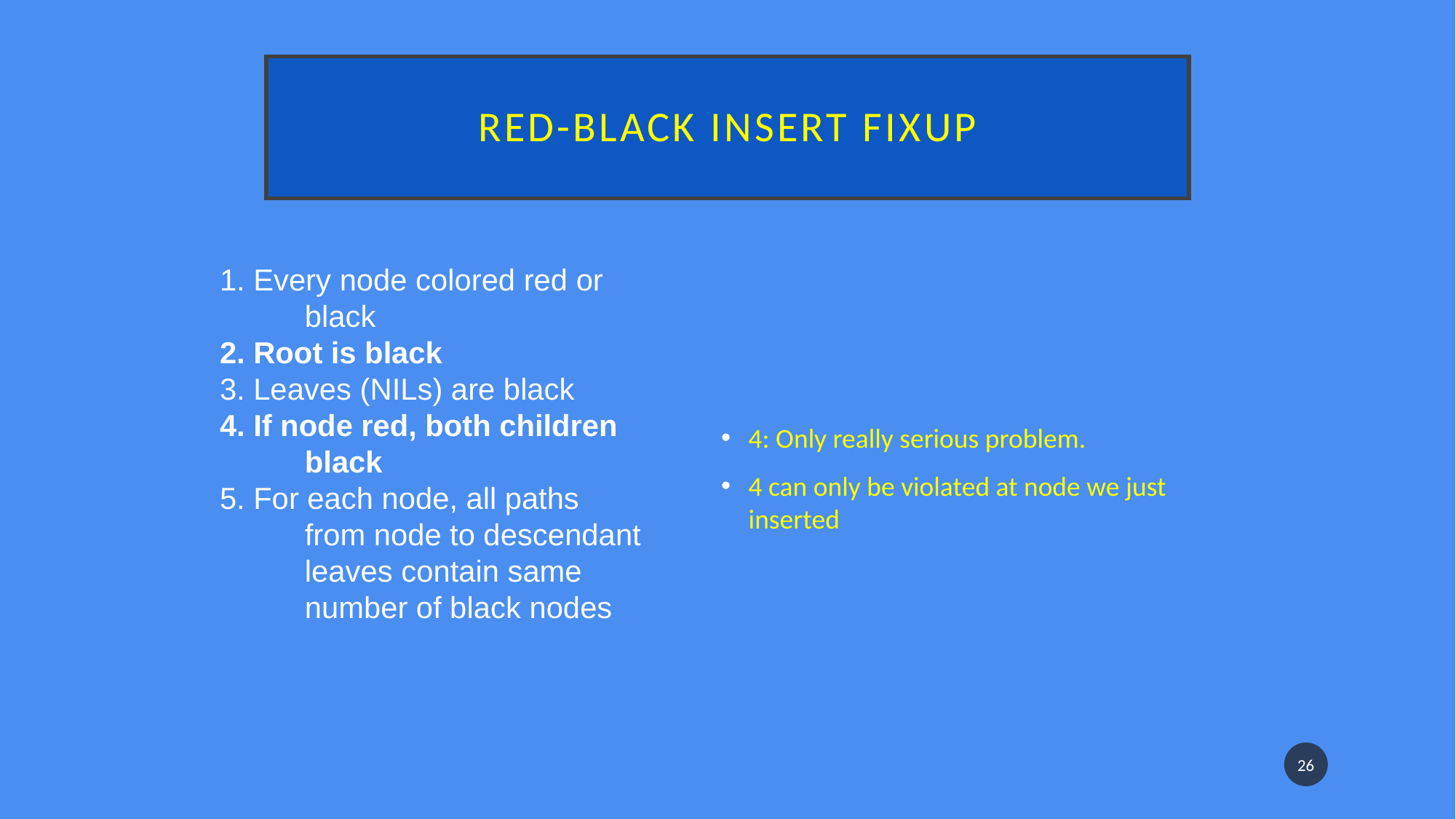

# Red-black insert fixup
4: Only really serious problem.
4 can only be violated at node we just inserted
1. Every node colored red or black
2. Root is black
3. Leaves (NILs) are black
4. If node red, both children black
5. For each node, all paths from node to descendant leaves contain same number of black nodes
26